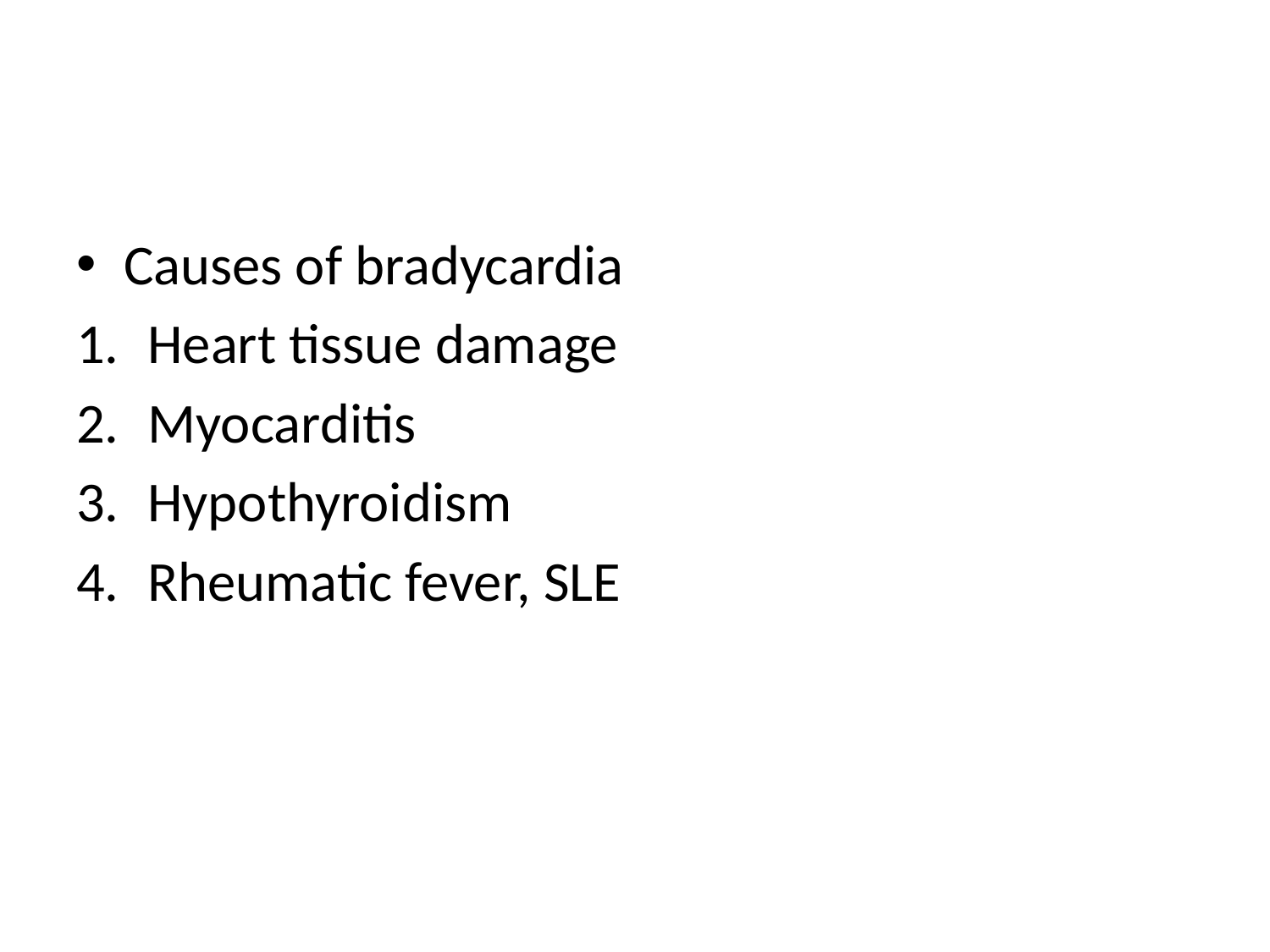

#
Causes of bradycardia
Heart tissue damage
Myocarditis
Hypothyroidism
Rheumatic fever, SLE